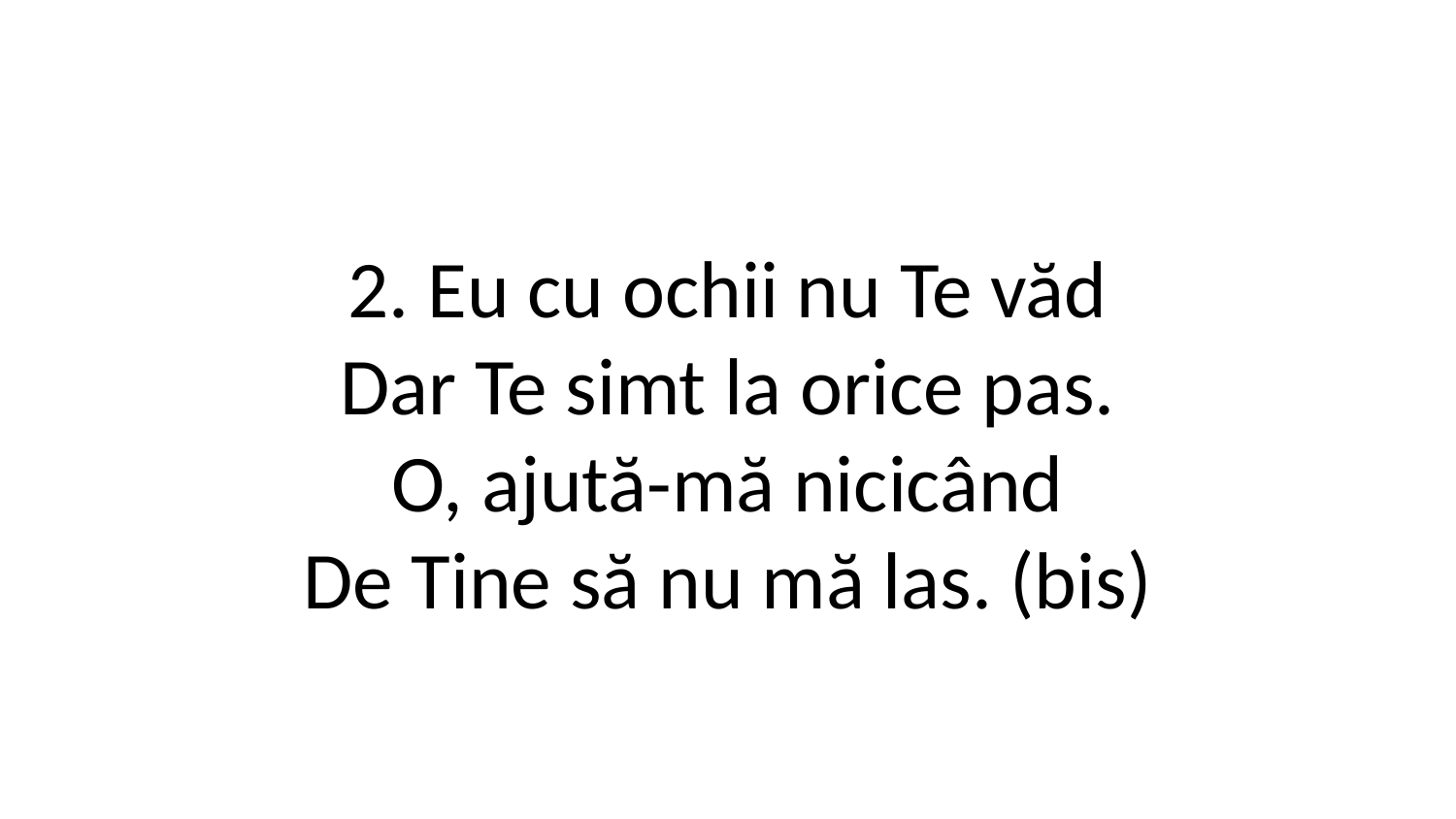

2. Eu cu ochii nu Te văd
Dar Te simt la orice pas.
O, ajută-mă nicicând
De Tine să nu mă las. (bis)